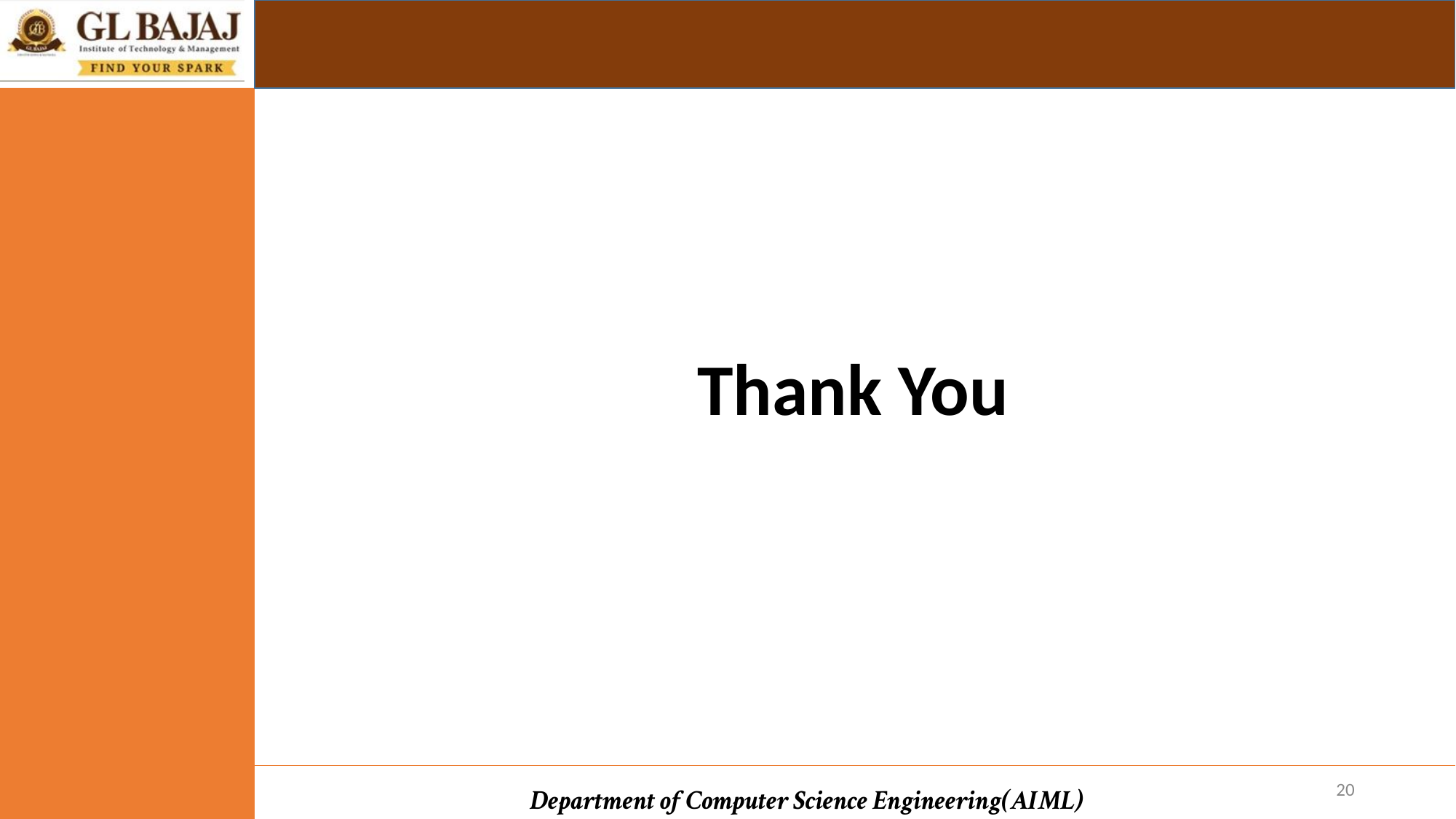

Thank You
20
Department of Computer Science Engineering(AIML)